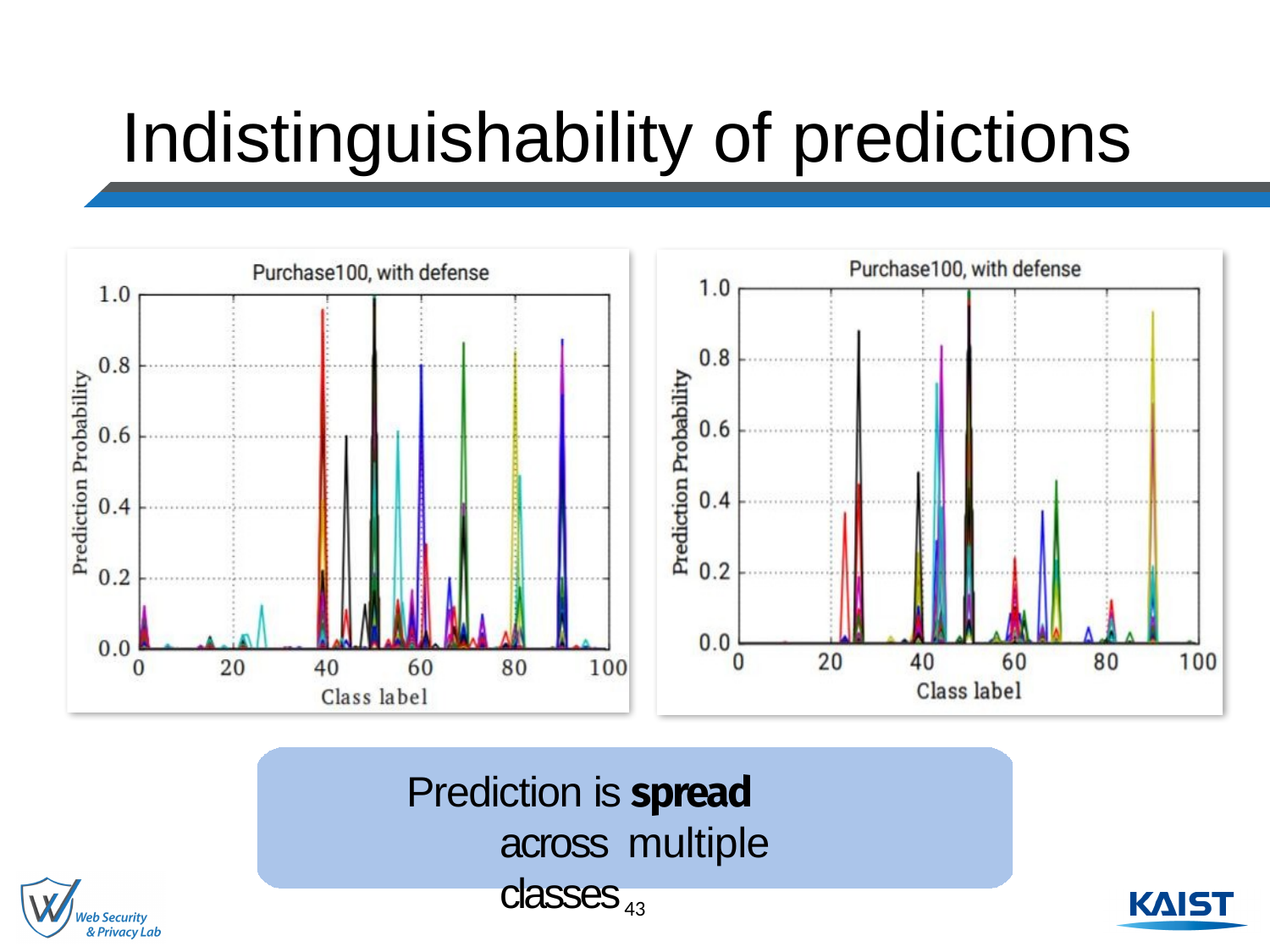

# Indistinguishability of predictions

Prediction is spread across  multiple classes
43